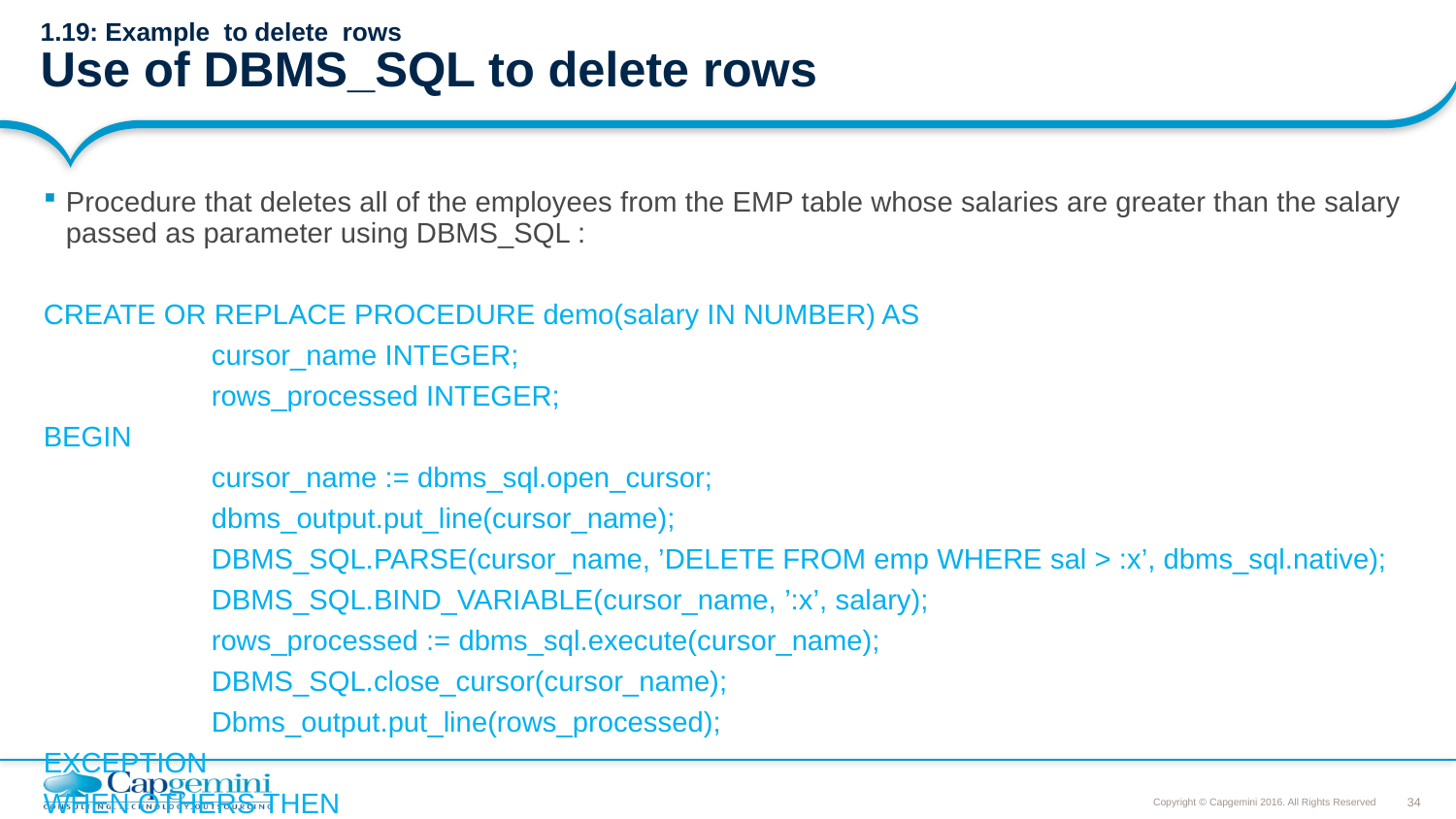

# 1.19: Example  to delete  rows Use of DBMS_SQL to delete rows

Procedure that deletes all of the employees from the EMP table whose salaries are greater than the salary passed as parameter using DBMS_SQL :

CREATE OR REPLACE PROCEDURE demo(salary IN NUMBER) AS
		cursor_name INTEGER;
		rows_processed INTEGER;
BEGIN
		cursor_name := dbms_sql.open_cursor;
		dbms_output.put_line(cursor_name);
		DBMS_SQL.PARSE(cursor_name, ’DELETE FROM emp WHERE sal > :x’, dbms_sql.native);
		DBMS_SQL.BIND_VARIABLE(cursor_name, ’:x’, salary);
		rows_processed := dbms_sql.execute(cursor_name);
		DBMS_SQL.close_cursor(cursor_name);
		Dbms_output.put_line(rows_processed);
EXCEPTION
WHEN OTHERS THEN
DBMS_SQL.CLOSE_CURSOR(cursor_name);
END;
/

exec demo(4000);